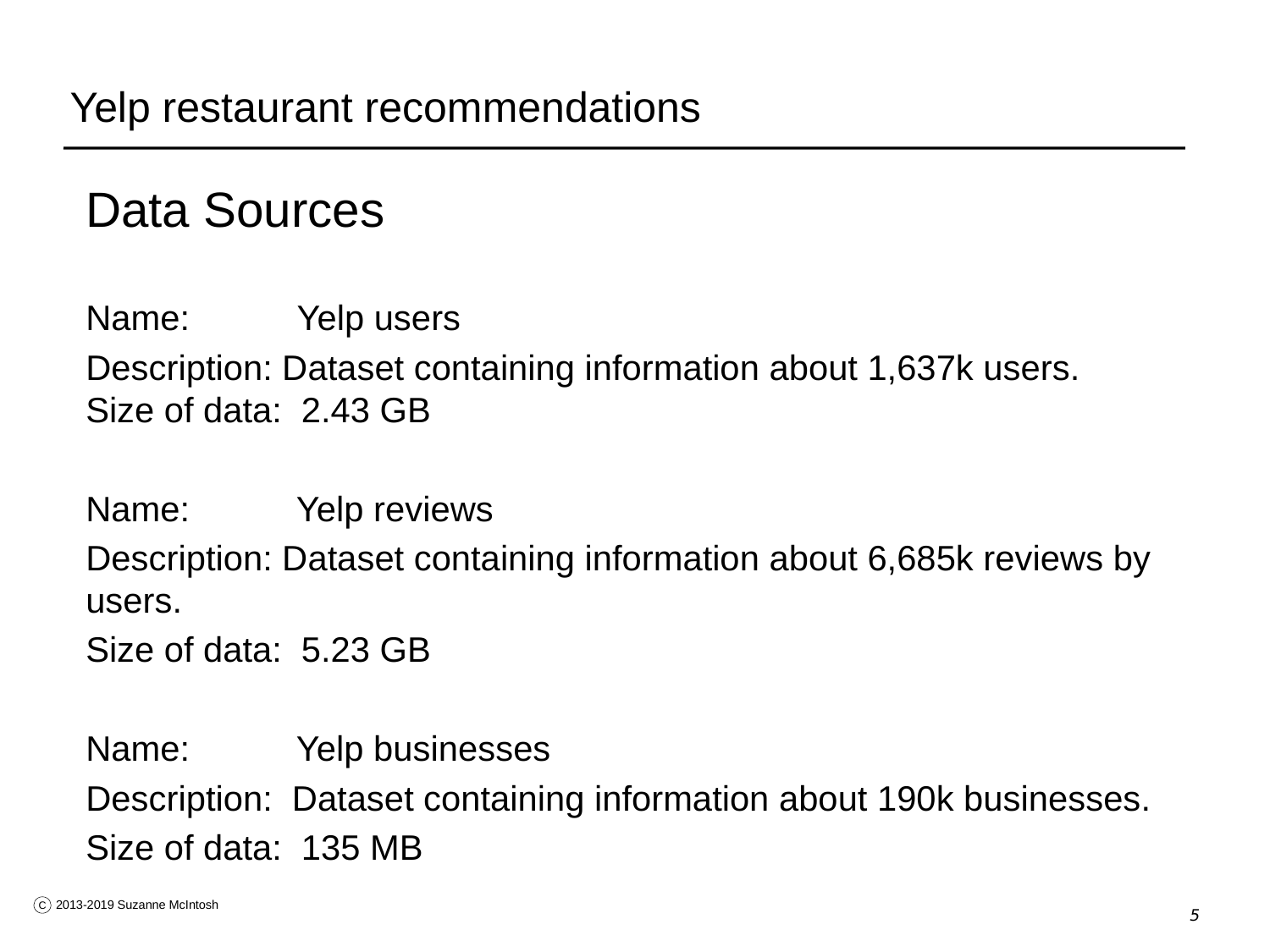

# Yelp restaurant recommendations

Data Sources

Name:           Yelp users
Description: Dataset containing information about 1,637k users. Size of data:  2.43 GB

Name:           Yelp reviews
Description: Dataset containing information about 6,685k reviews by users.
Size of data:  5.23 GB

Name:           Yelp businesses
Description:  Dataset containing information about 190k businesses.
Size of data:  135 MB

5